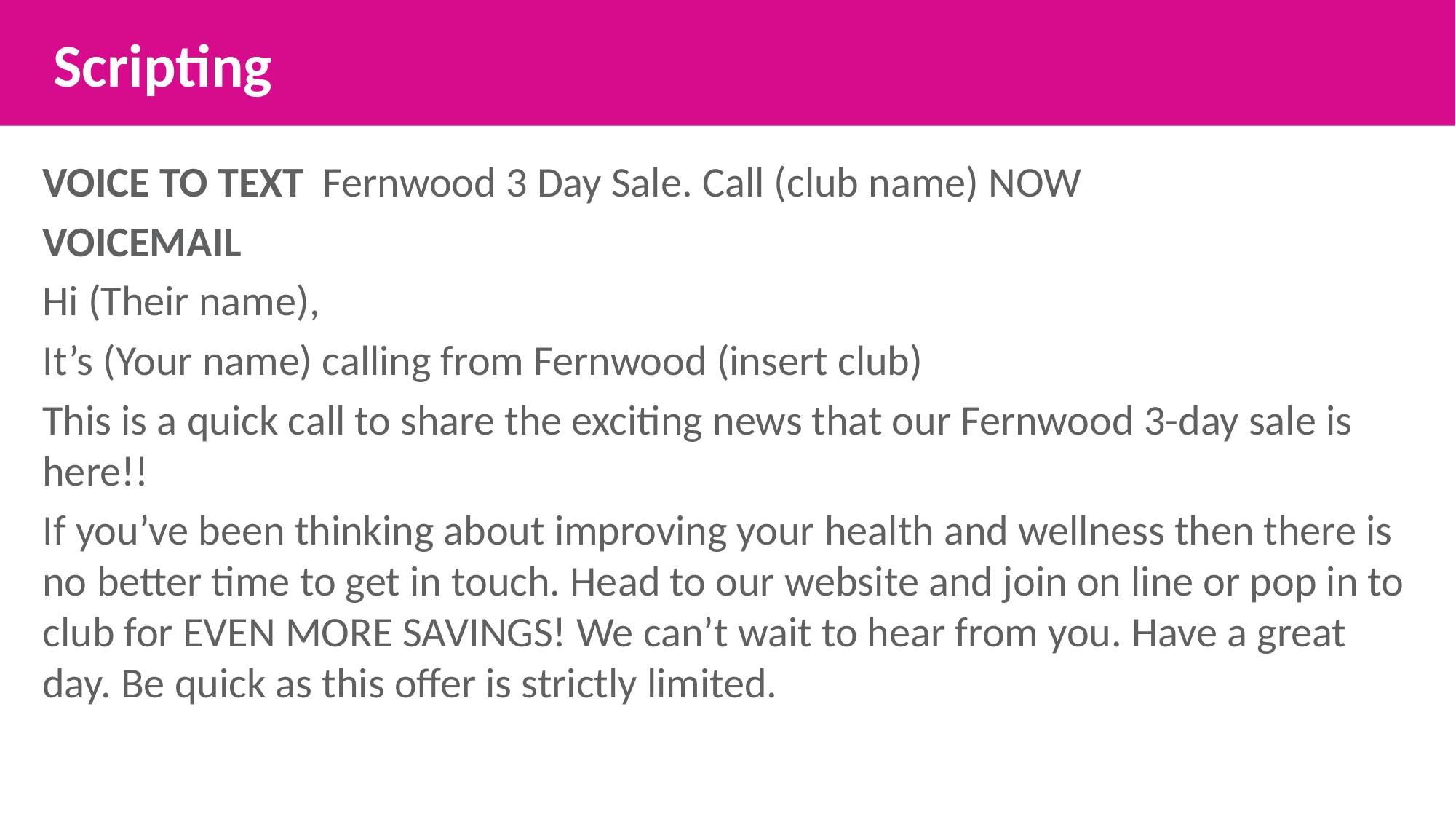

Scripting

VOICE TO TEXT  Fernwood 3 Day Sale. Call (club name) NOW
VOICEMAIL
Hi (Their name),
It’s (Your name) calling from Fernwood (insert club)
This is a quick call to share the exciting news that our Fernwood 3-day sale is here!!
If you’ve been thinking about improving your health and wellness then there is no better time to get in touch. Head to our website and join on line or pop in to club for EVEN MORE SAVINGS! We can’t wait to hear from you. Have a great day. Be quick as this offer is strictly limited.